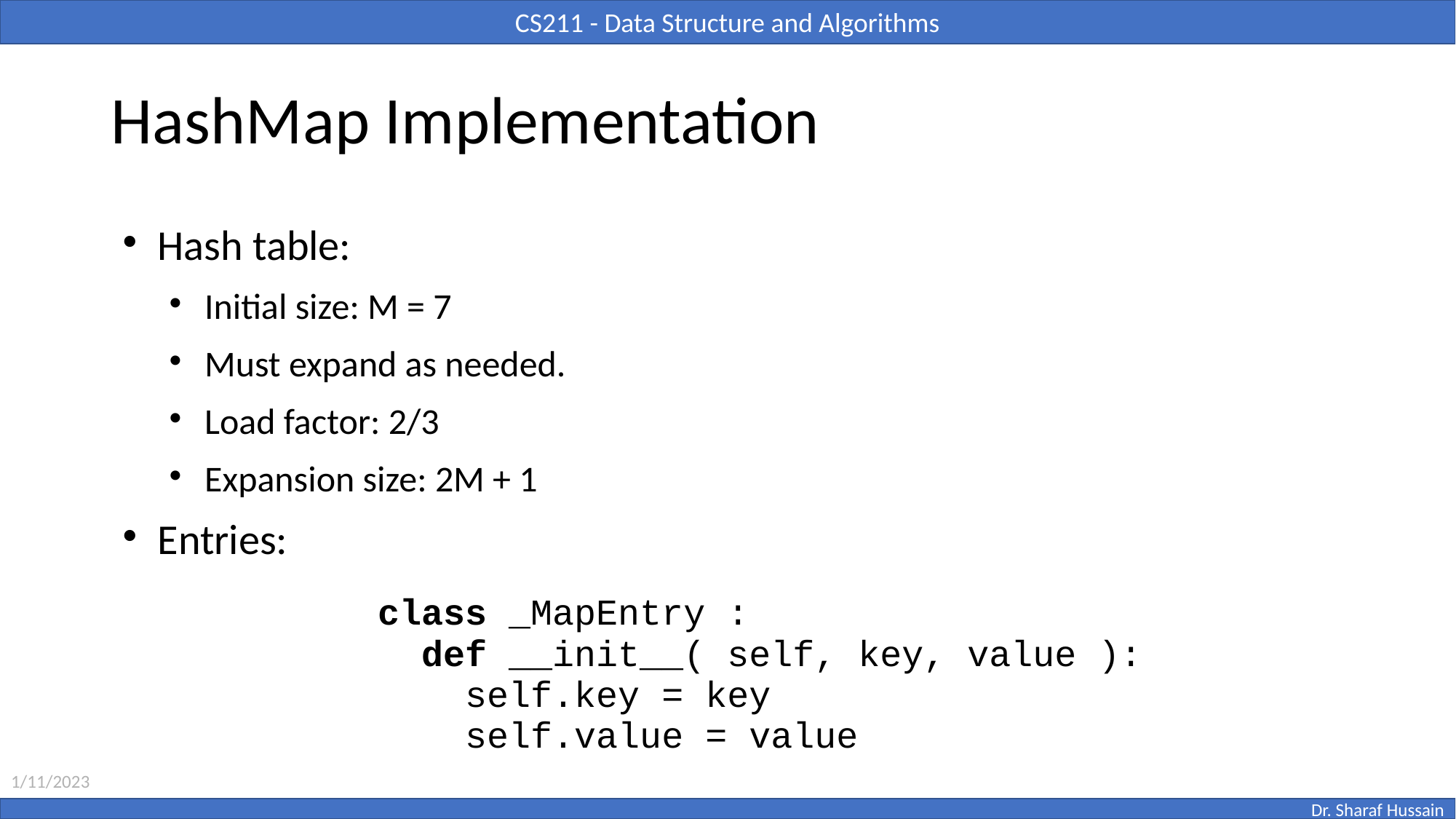

# HashMap Implementation
Hash table:
Initial size: M = 7
Must expand as needed.
Load factor: 2/3
Expansion size: 2M + 1
Entries:
class _MapEntry :
  def __init__( self, key, value ):
    self.key = key
    self.value = value
1/11/2023